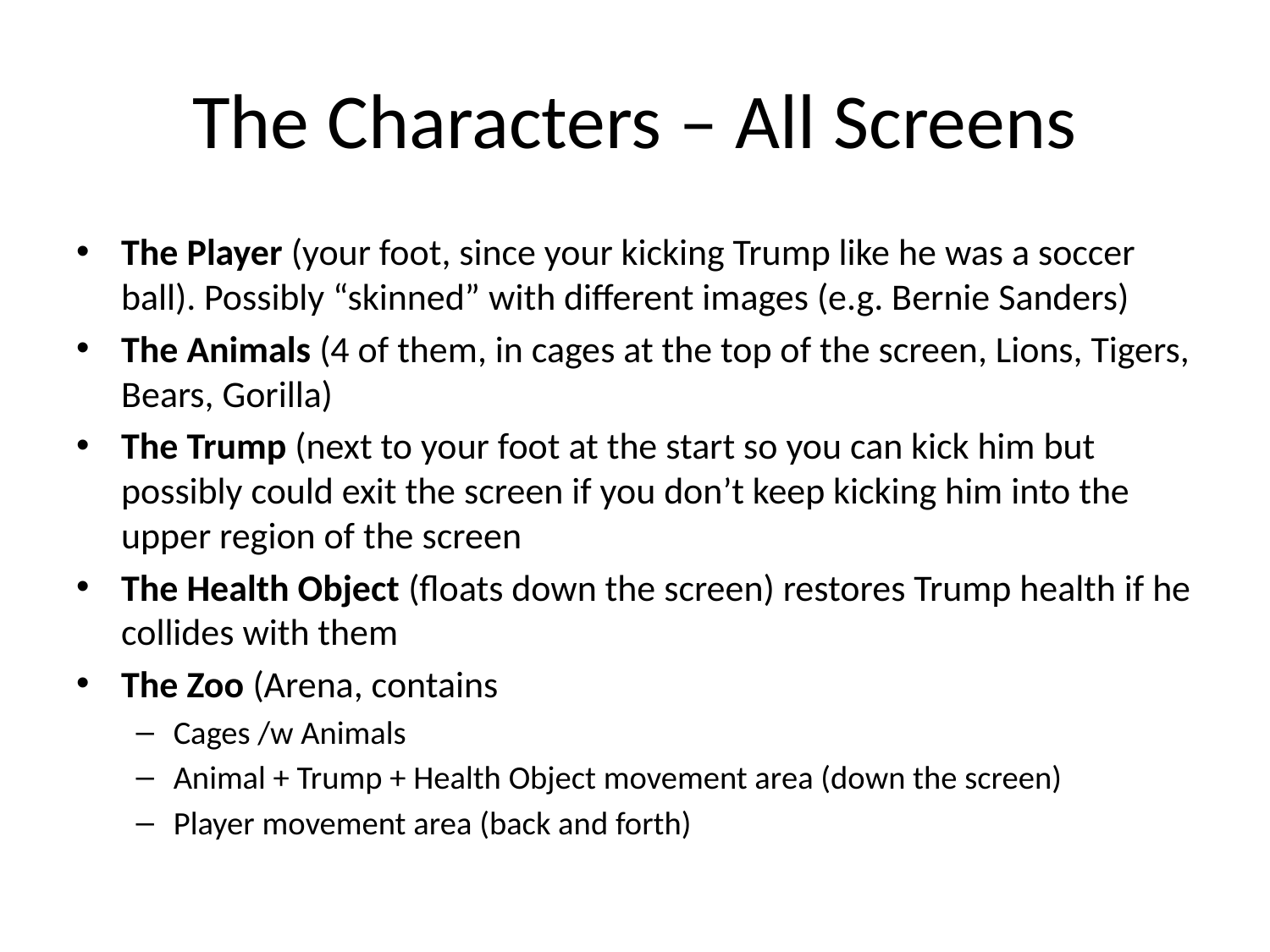

# The Characters – All Screens
The Player (your foot, since your kicking Trump like he was a soccer ball). Possibly “skinned” with different images (e.g. Bernie Sanders)
The Animals (4 of them, in cages at the top of the screen, Lions, Tigers, Bears, Gorilla)
The Trump (next to your foot at the start so you can kick him but possibly could exit the screen if you don’t keep kicking him into the upper region of the screen
The Health Object (floats down the screen) restores Trump health if he collides with them
The Zoo (Arena, contains
Cages /w Animals
Animal + Trump + Health Object movement area (down the screen)
Player movement area (back and forth)